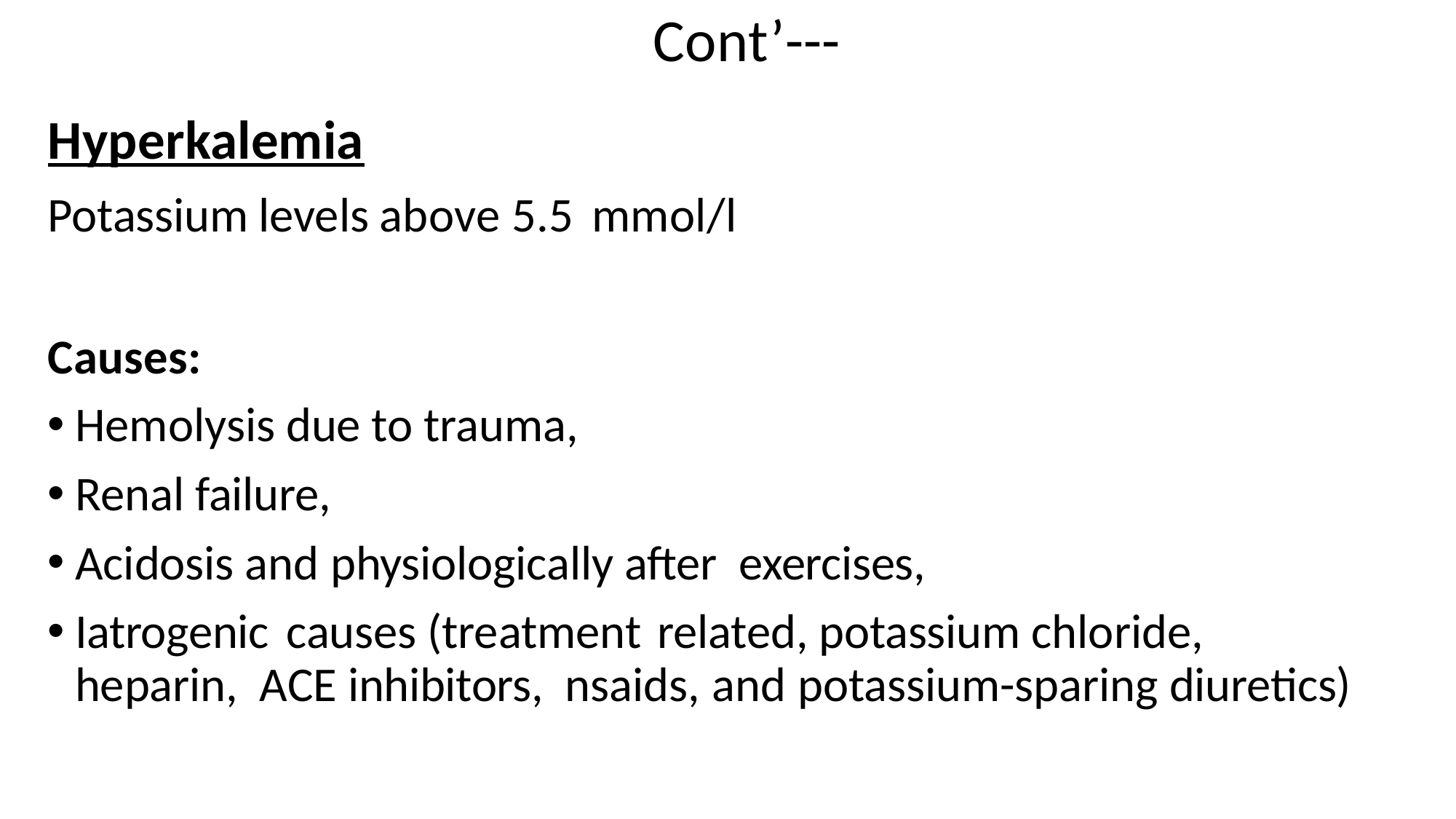

# Cont’---
Hyperkalemia
Potassium levels above 5.5 mmol/l

Causes:
Hemolysis due to trauma,
Renal failure,
Acidosis and physiologically after  exercises,
Iatrogenic causes (treatment related, potassium chloride, heparin,  ACE inhibitors,  nsaids, and potassium-sparing diuretics)